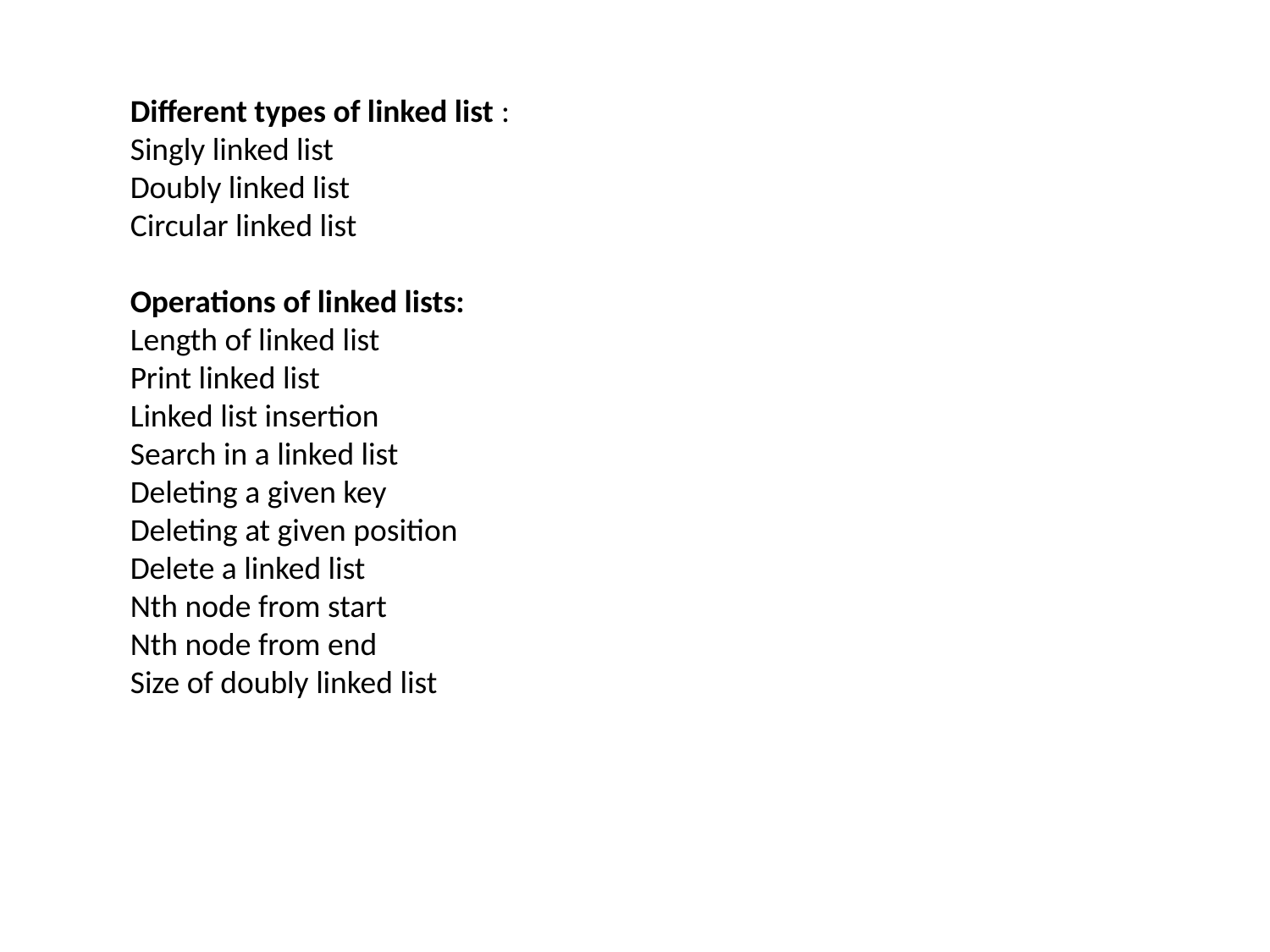

Different types of linked list :
Singly linked list
Doubly linked list
Circular linked list

Operations of linked lists:
Length of linked list
Print linked list
Linked list insertion
Search in a linked list
Deleting a given key
Deleting at given position
Delete a linked list
Nth node from start
Nth node from end
Size of doubly linked list